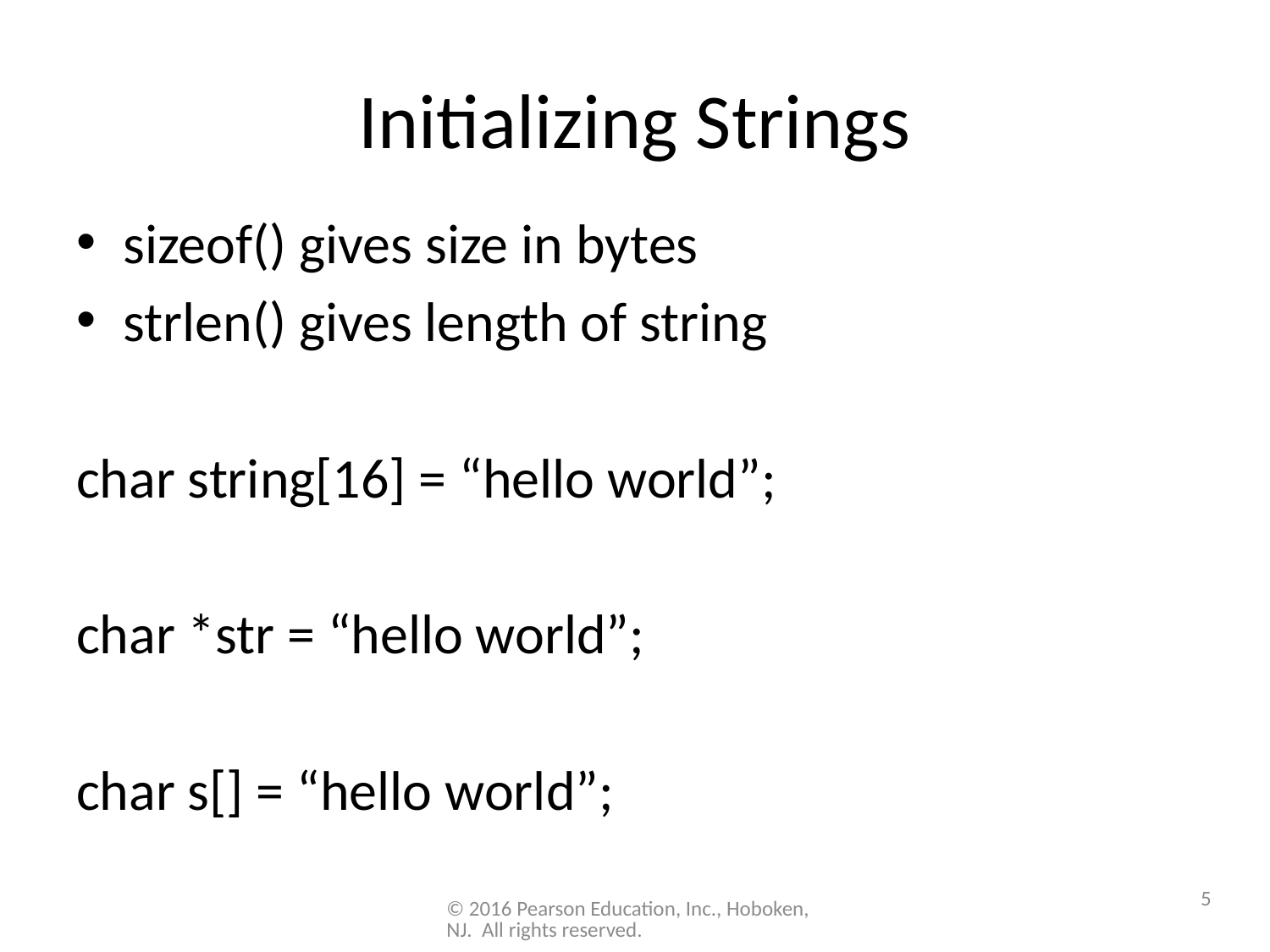

# Initializing Strings
sizeof() gives size in bytes
strlen() gives length of string

char string[16] = “hello world”;

char *str = “hello world”;

char s[] = “hello world”;
5
© 2016 Pearson Education, Inc., Hoboken, NJ.  All rights reserved.